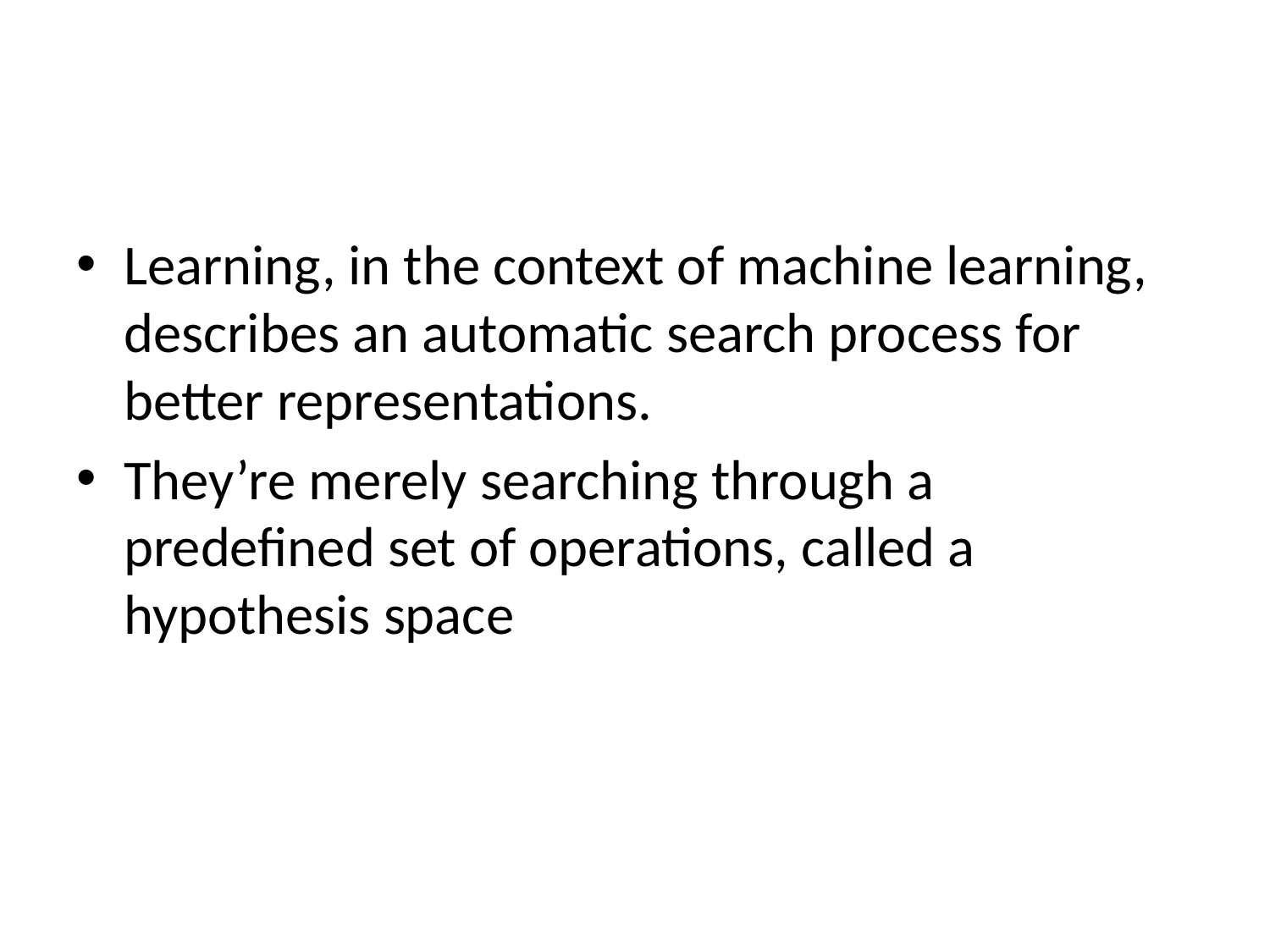

#
Learning, in the context of machine learning, describes an automatic search process for better representations.
They’re merely searching through a predefined set of operations, called a hypothesis space